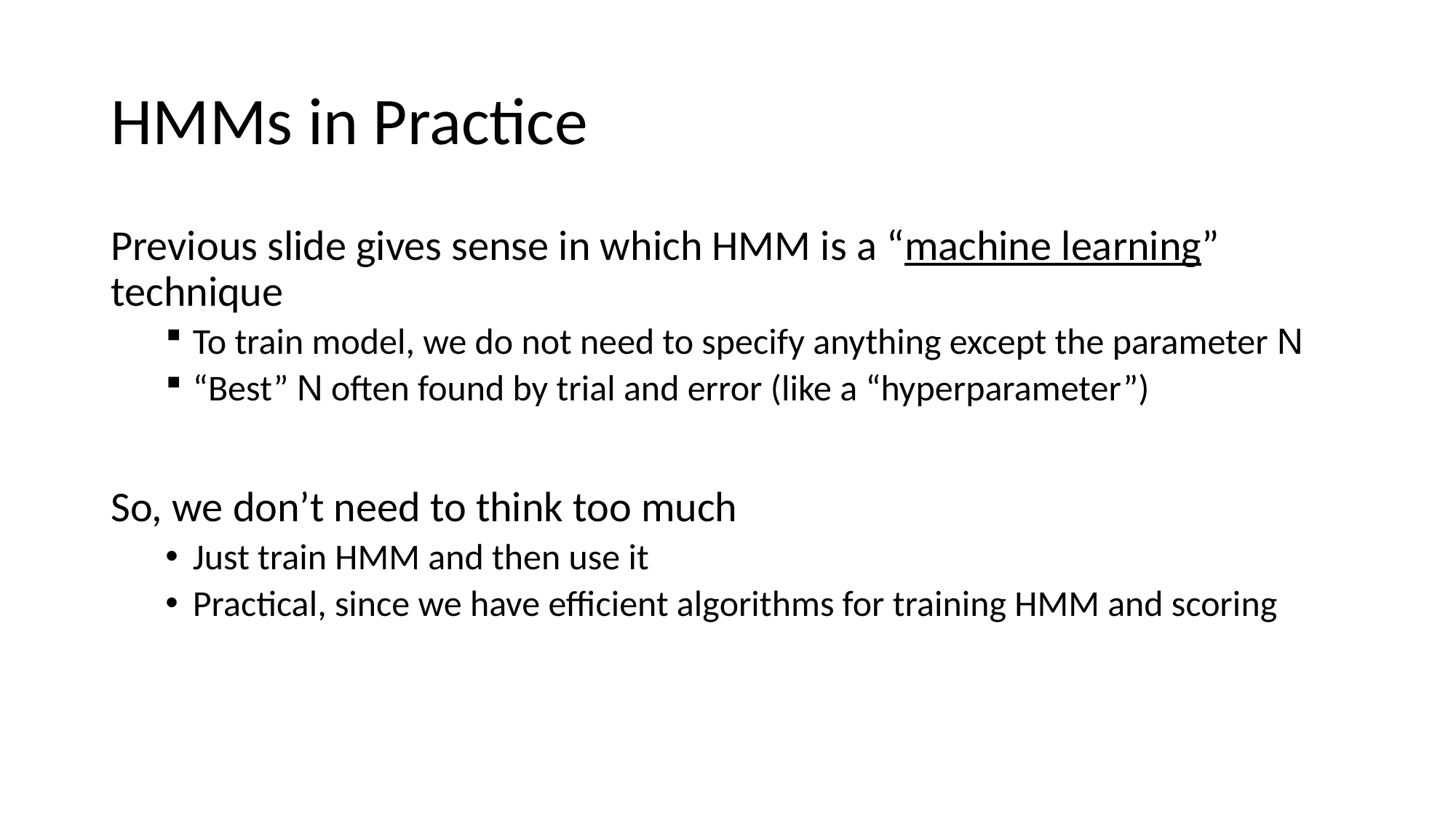

# HMMs in Practice
Previous slide gives sense in which HMM is a “machine learning” technique
To train model, we do not need to specify anything except the parameter N
“Best” N often found by trial and error (like a “hyperparameter”)

So, we don’t need to think too much
Just train HMM and then use it
Practical, since we have efficient algorithms for training HMM and scoring